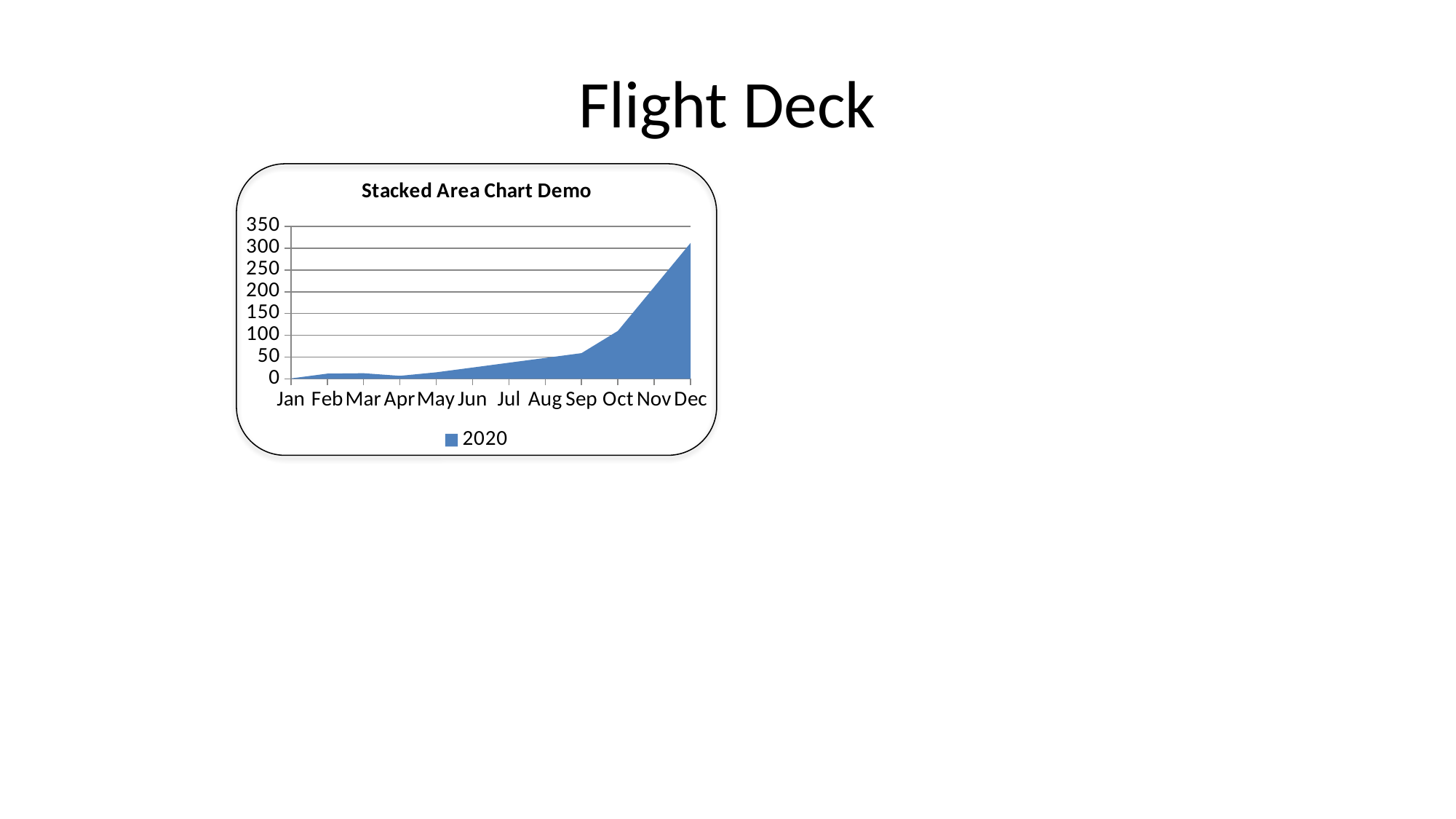

# Flight Deck

### Chart: Stacked Area Chart Demo

| Category | 2020 |
|---|---|
| Jan | 1.0 |
| Feb | 12.0 |
| Mar | 13.0 |
| Apr | 7.0 |
| May | 15.0 |
| Jun | 26.0 |
| Jul | 37.0 |
| Aug | 48.0 |
| Sep | 59.0 |
| Oct | 110.0 |
| Nov | 211.0 |
| Dec | 312.0 |